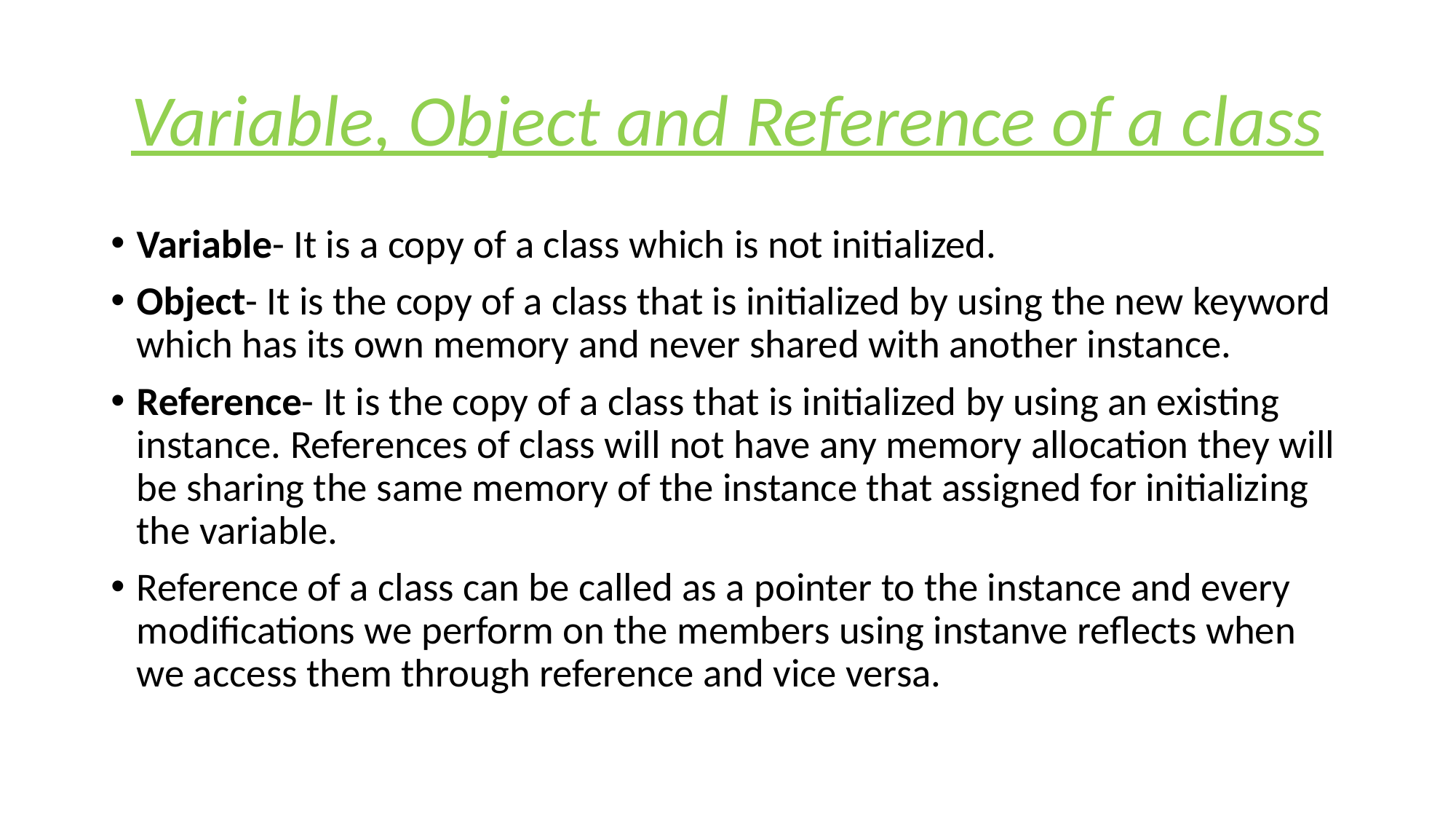

# Variable, Object and Reference of a class
Variable- It is a copy of a class which is not initialized.
Object- It is the copy of a class that is initialized by using the new keyword which has its own memory and never shared with another instance.
Reference- It is the copy of a class that is initialized by using an existing instance. References of class will not have any memory allocation they will be sharing the same memory of the instance that assigned for initializing the variable.
Reference of a class can be called as a pointer to the instance and every modifications we perform on the members using instanve reflects when we access them through reference and vice versa.